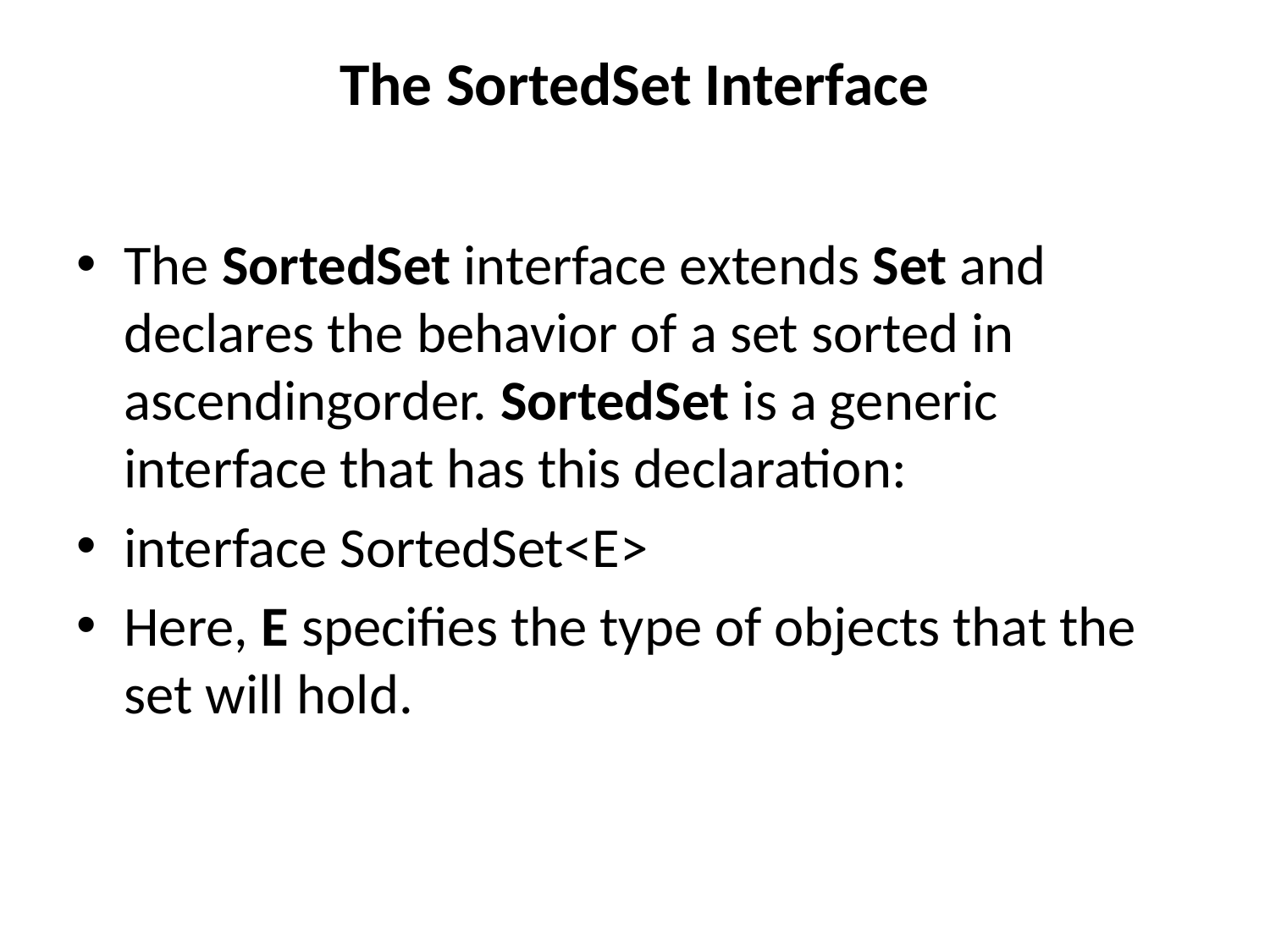

# The SortedSet Interface
The SortedSet interface extends Set and declares the behavior of a set sorted in ascendingorder. SortedSet is a generic interface that has this declaration:
interface SortedSet<E>
Here, E specifies the type of objects that the set will hold.